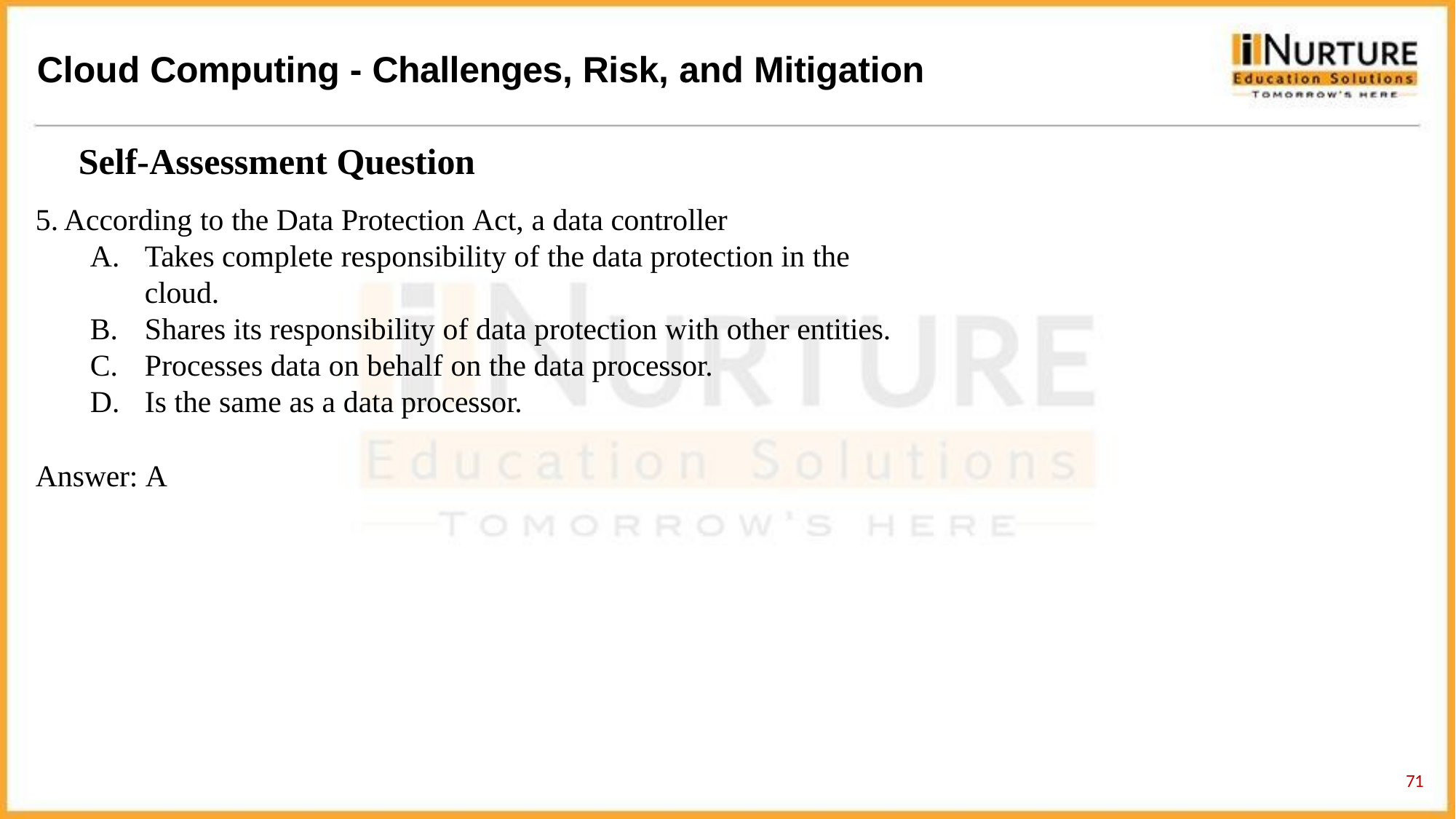

# Cloud Computing - Challenges, Risk, and Mitigation
Self-Assessment Question
According to the Data Protection Act, a data controller
Takes complete responsibility of the data protection in the cloud.
Shares its responsibility of data protection with other entities.
Processes data on behalf on the data processor.
Is the same as a data processor.

Answer: A
71